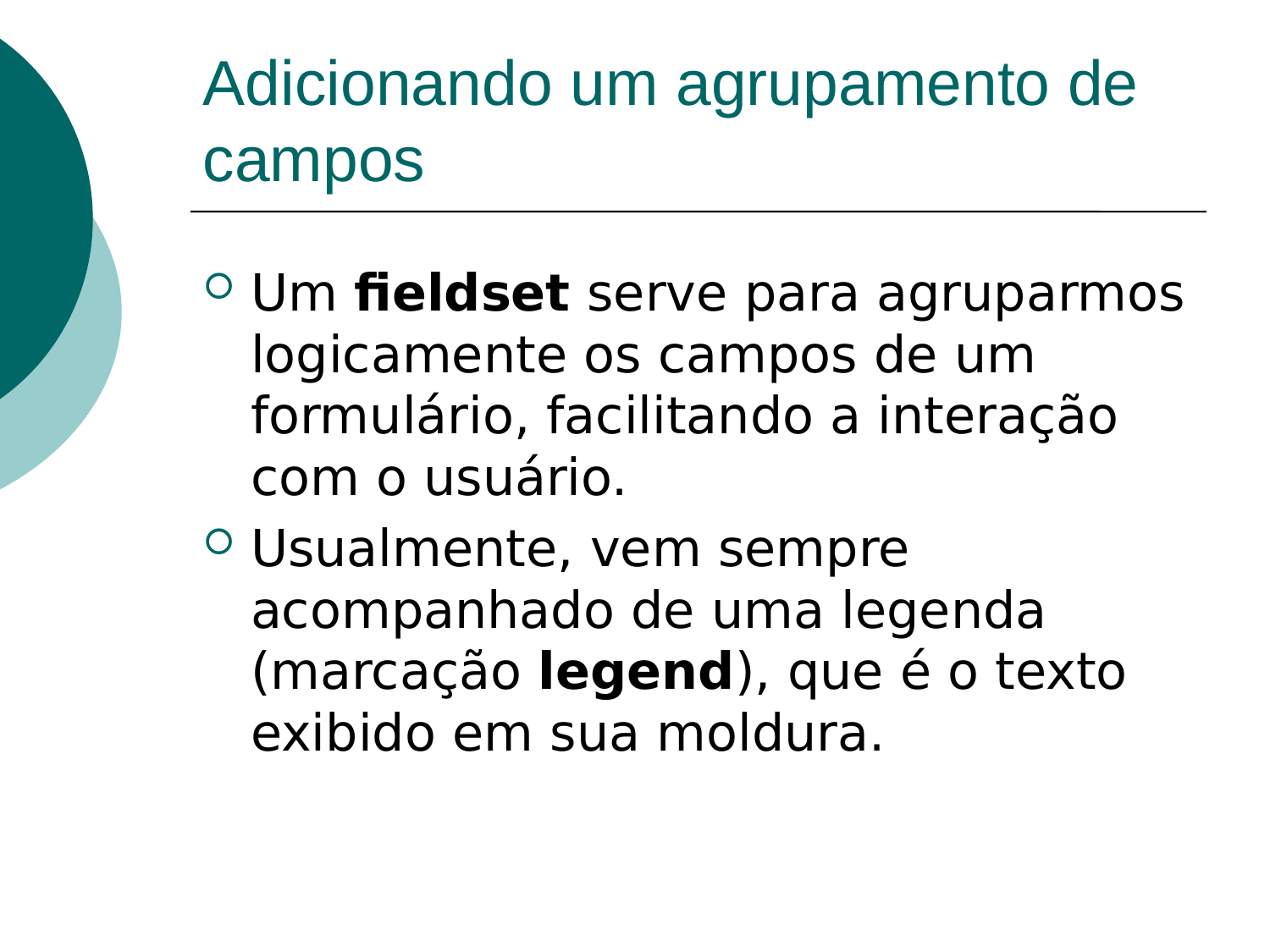

# Adicionando um agrupamento de campos
Um fieldset serve para agruparmos logicamente os campos de um formulário, facilitando a interação com o usuário.
Usualmente, vem sempre acompanhado de uma legenda (marcação legend), que é o texto exibido em sua moldura.